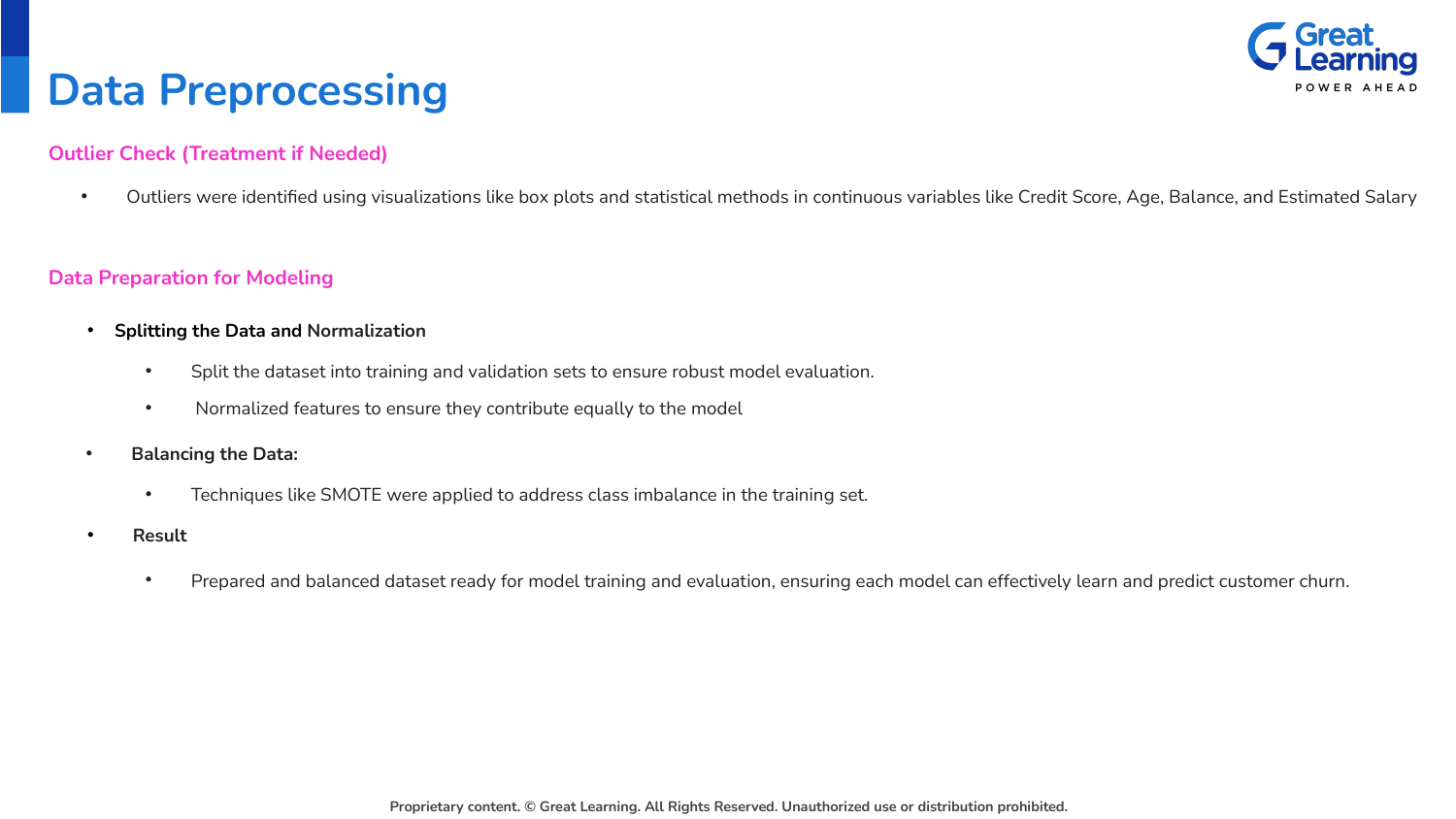

# Data Preprocessing
Outlier Check (Treatment if Needed)
Outliers were identified using visualizations like box plots and statistical methods in continuous variables like Credit Score, Age, Balance, and Estimated Salary
Data Preparation for Modeling
Splitting the Data and Normalization
Split the dataset into training and validation sets to ensure robust model evaluation.
 Normalized features to ensure they contribute equally to the model
Balancing the Data:
Techniques like SMOTE were applied to address class imbalance in the training set.
Result
Prepared and balanced dataset ready for model training and evaluation, ensuring each model can effectively learn and predict customer churn.